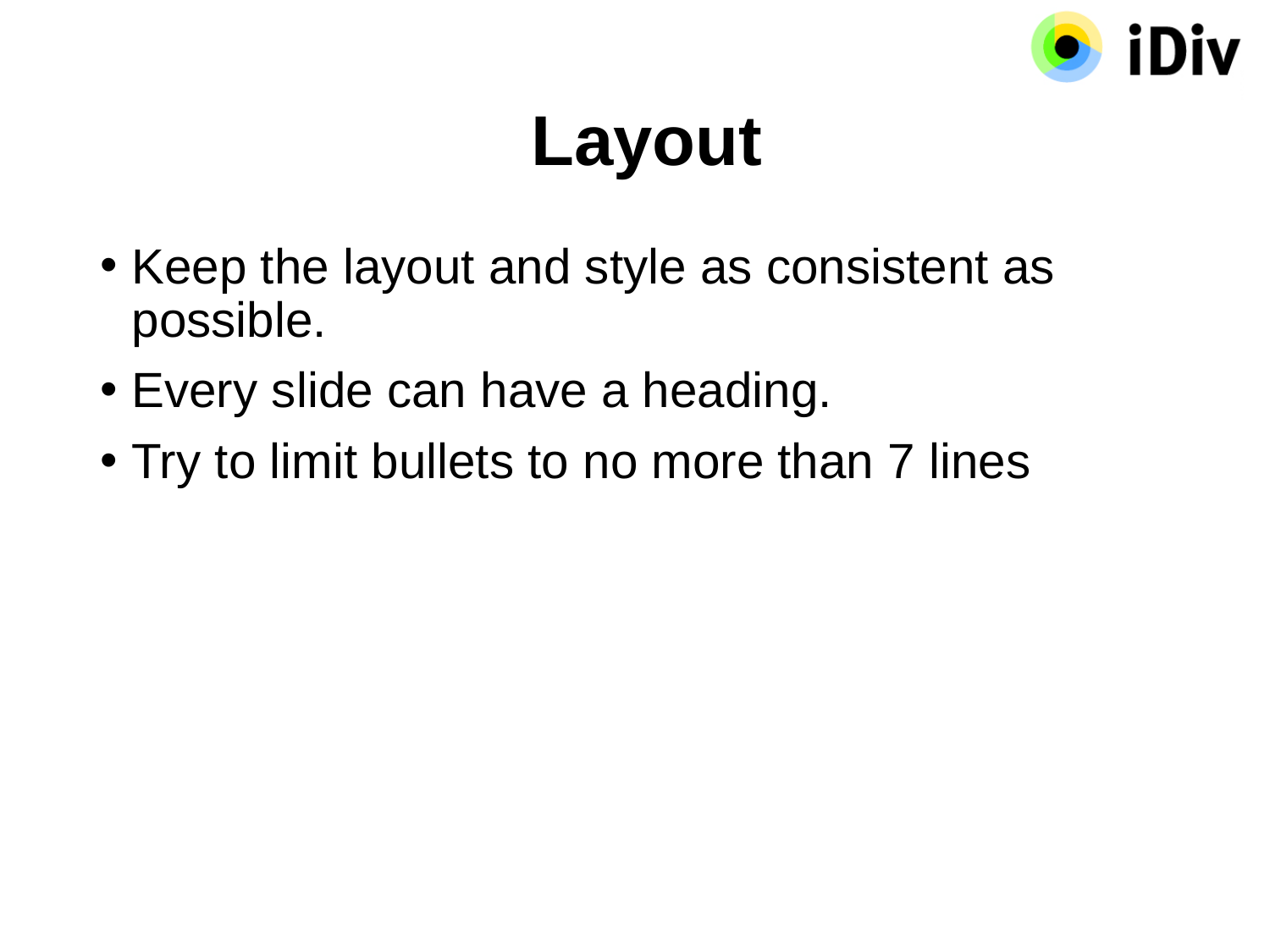

# Layout
Keep the layout and style as consistent as possible.
Every slide can have a heading.
Try to limit bullets to no more than 7 lines